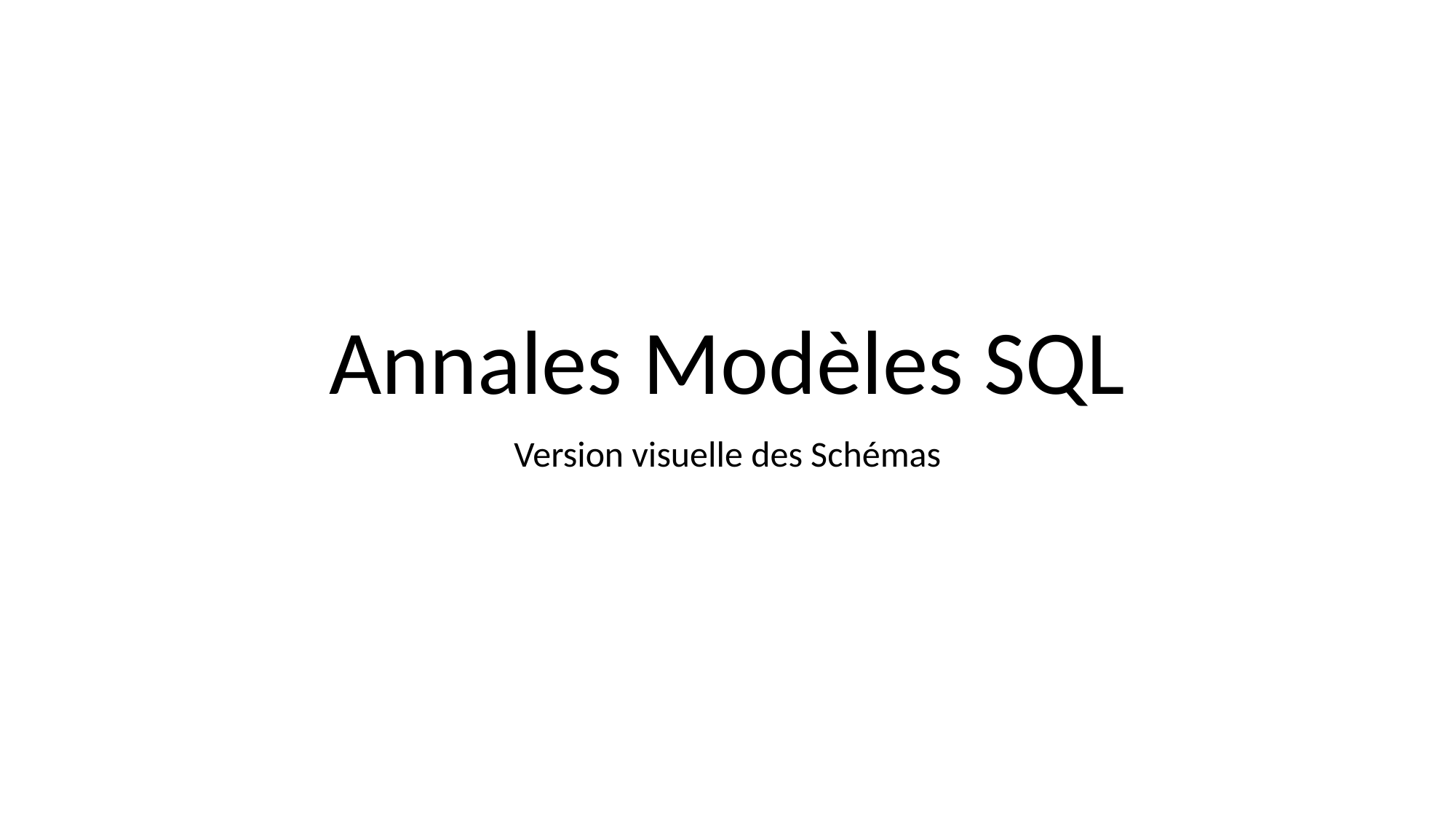

# Annales Modèles SQL
Version visuelle des Schémas